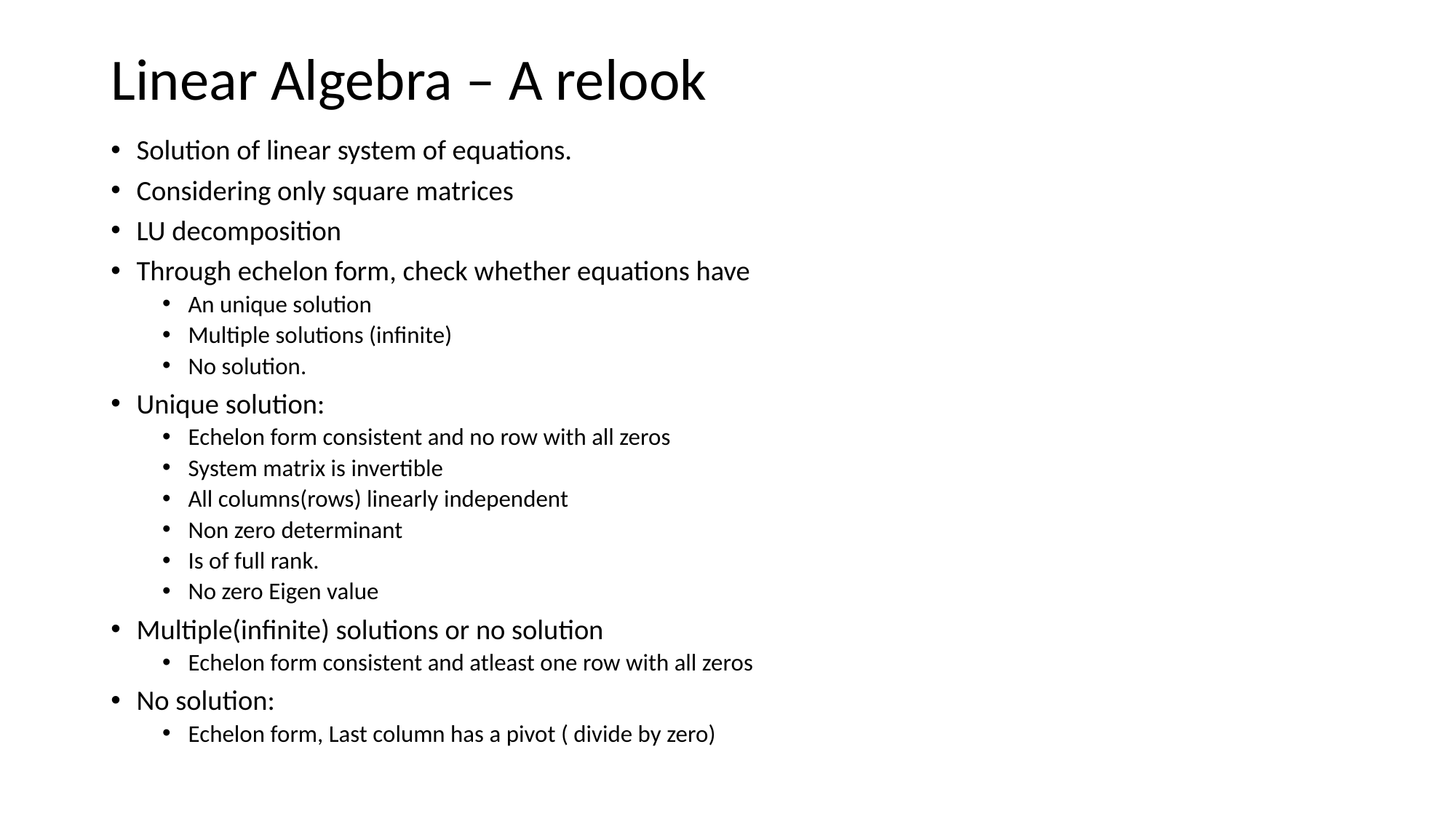

# Linear Algebra – A relook
Solution of linear system of equations.
Considering only square matrices
LU decomposition
Through echelon form, check whether equations have
An unique solution
Multiple solutions (infinite)
No solution.
Unique solution:
Echelon form consistent and no row with all zeros
System matrix is invertible
All columns(rows) linearly independent
Non zero determinant
Is of full rank.
No zero Eigen value
Multiple(infinite) solutions or no solution
Echelon form consistent and atleast one row with all zeros
No solution:
Echelon form, Last column has a pivot ( divide by zero)